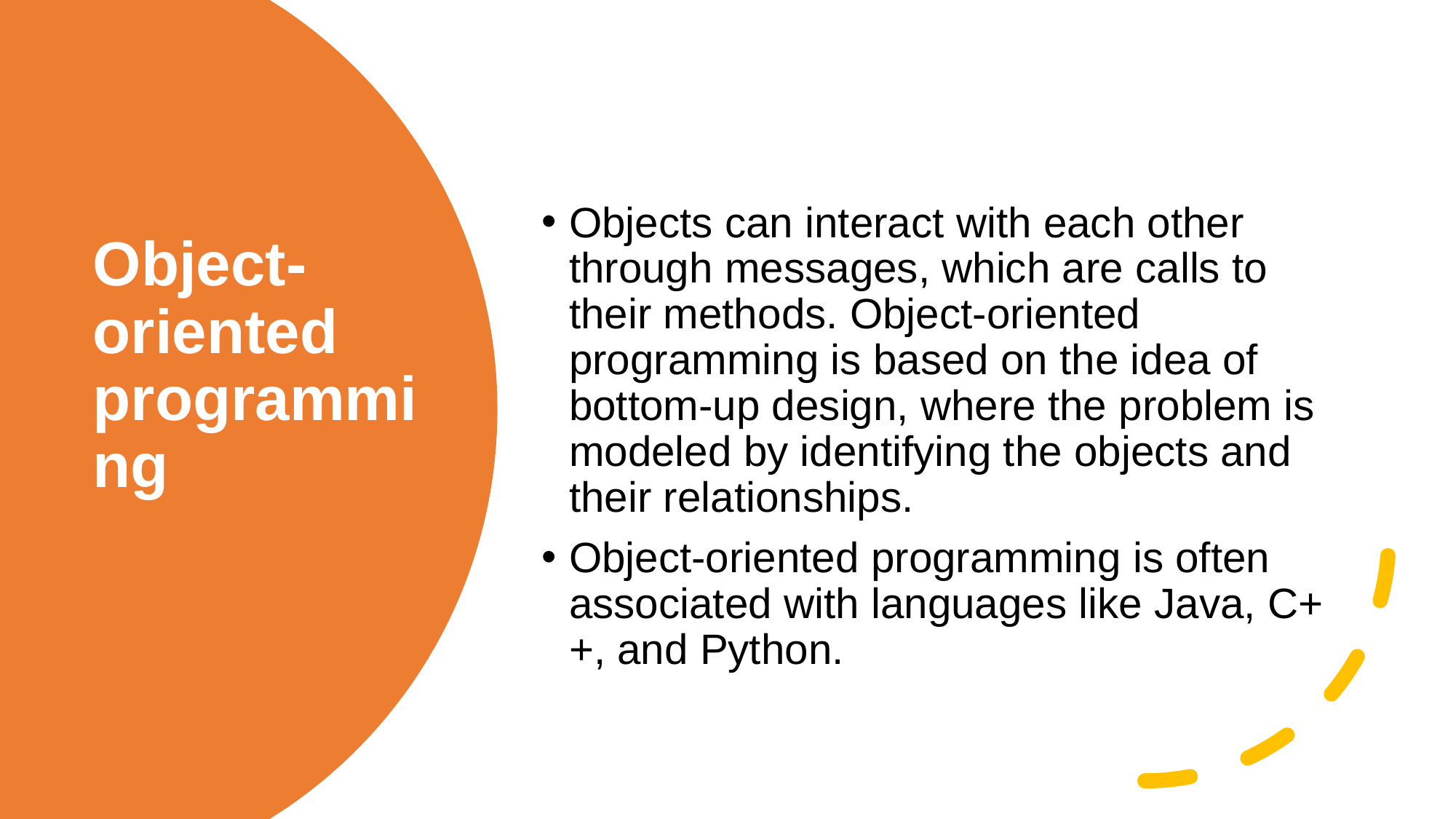

Objects can interact with each other through messages, which are calls to their methods. Object-oriented programming is based on the idea of bottom-up design, where the problem is modeled by identifying the objects and their relationships.
Object-oriented programming is often associated with languages like Java, C++, and Python.
# Object-oriented programming